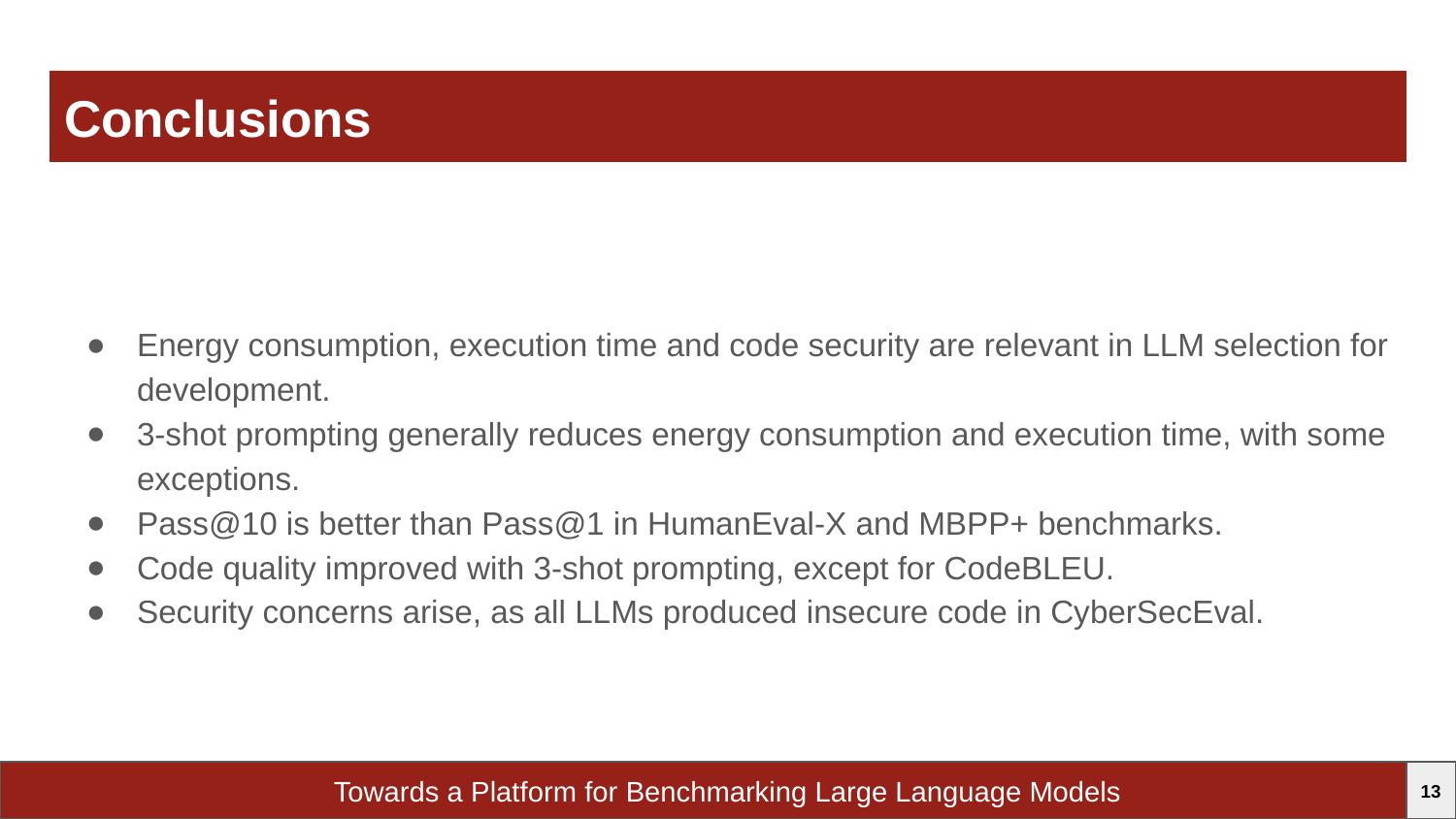

# Conclusions
Energy consumption, execution time and code security are relevant in LLM selection for development.
3-shot prompting generally reduces energy consumption and execution time, with some exceptions.
Pass@10 is better than Pass@1 in HumanEval-X and MBPP+ benchmarks.
Code quality improved with 3-shot prompting, except for CodeBLEU.
Security concerns arise, as all LLMs produced insecure code in CyberSecEval.
Towards a Platform for Benchmarking Large Language Models
13
1